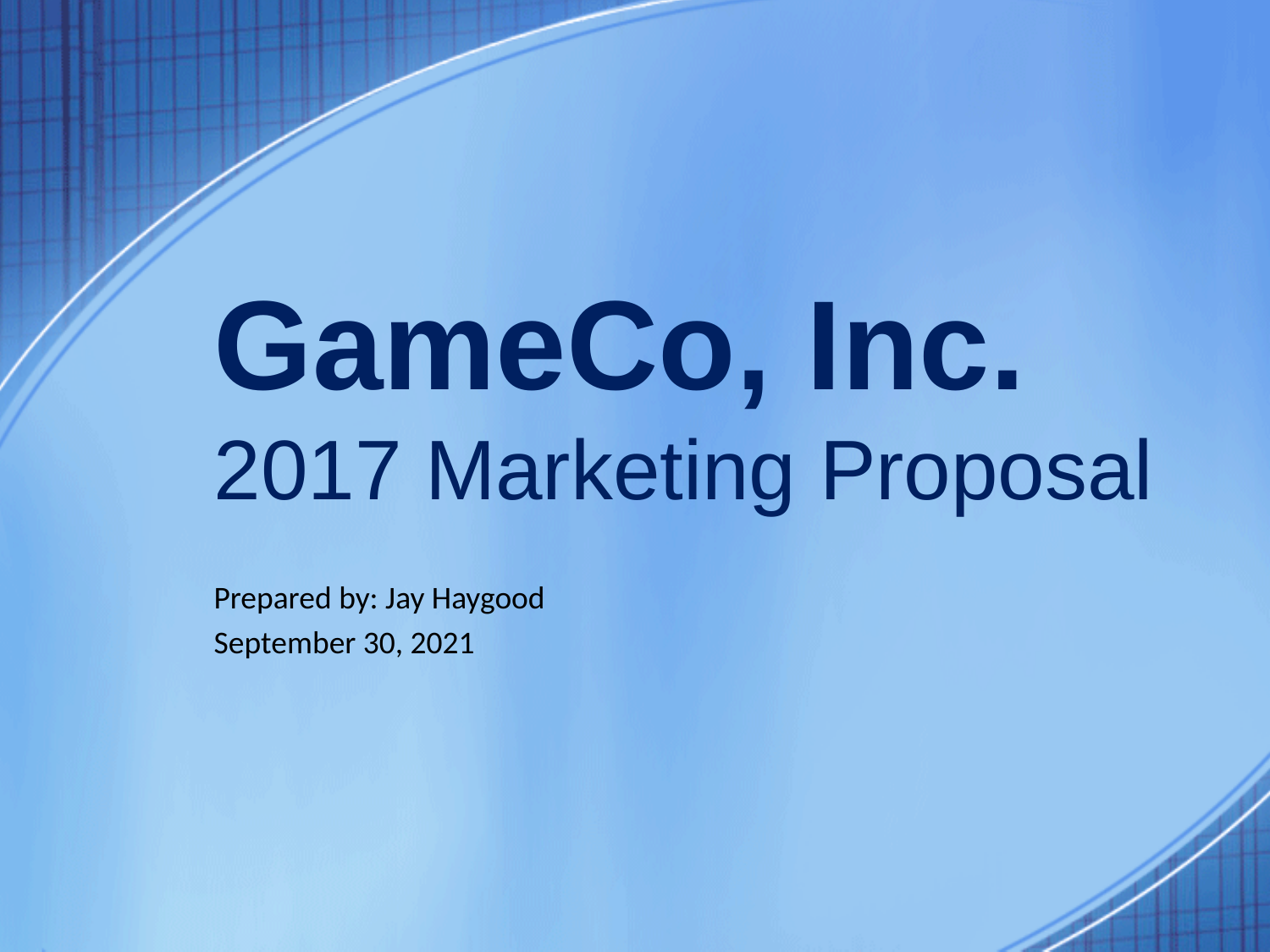

# GameCo, Inc. 2017 Marketing Proposal
Prepared by: Jay Haygood
September 30, 2021